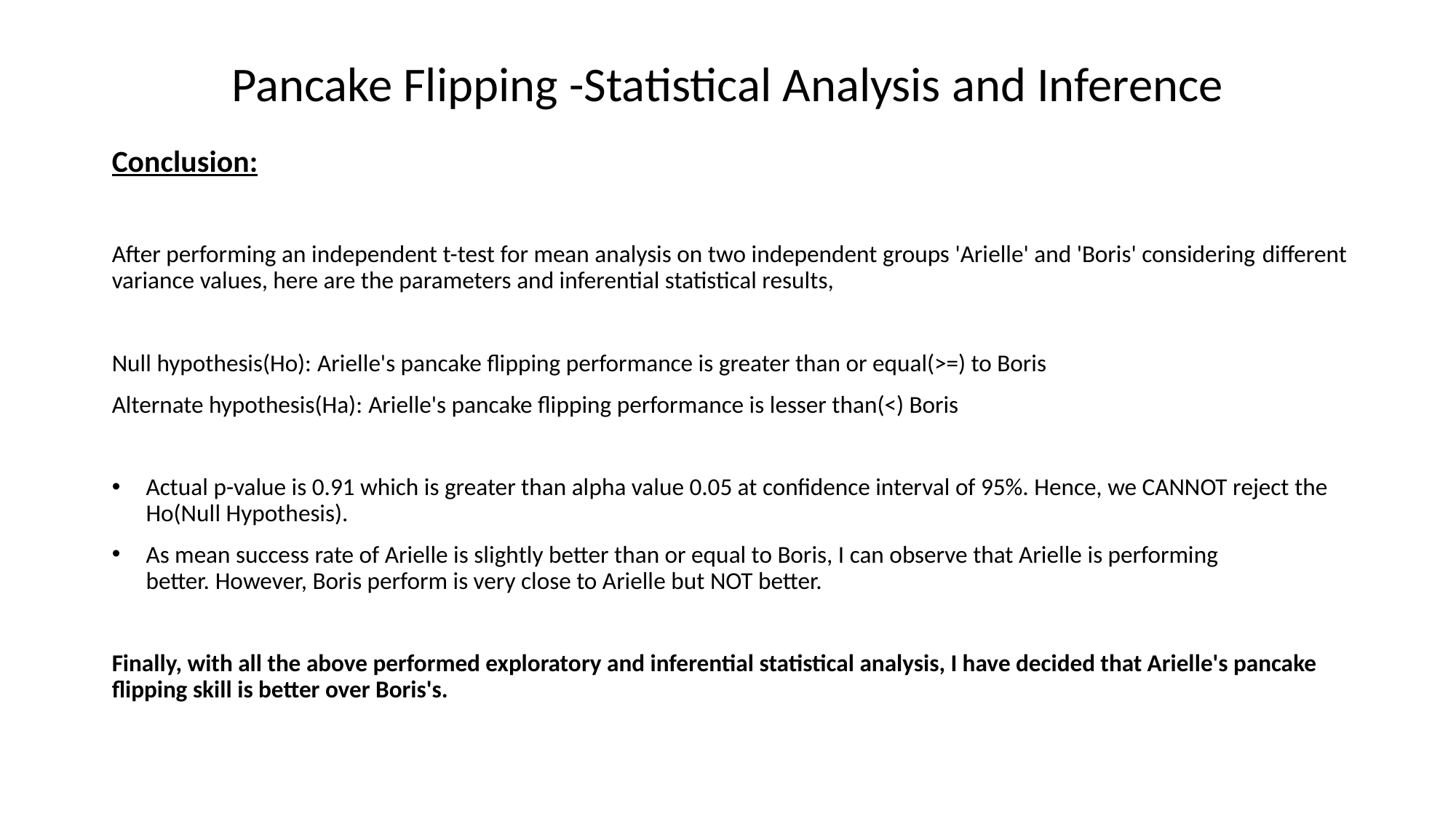

# Pancake Flipping -Statistical Analysis and Inference
Conclusion:

After performing an independent t-test for mean analysis on two independent groups 'Arielle' and 'Boris' considering different variance values, here are the parameters and inferential statistical results,

Null hypothesis(Ho): Arielle's pancake flipping performance is greater than or equal(>=) to Boris
Alternate hypothesis(Ha): Arielle's pancake flipping performance is lesser than(<) Boris

Actual p-value is 0.91 which is greater than alpha value 0.05 at confidence interval of 95%. Hence, we CANNOT reject the Ho(Null Hypothesis).
As mean success rate of Arielle is slightly better than or equal to Boris, I can observe that Arielle is performing better. However, Boris perform is very close to Arielle but NOT better.

Finally, with all the above performed exploratory and inferential statistical analysis, I have decided that Arielle's pancake flipping skill is better over Boris's.